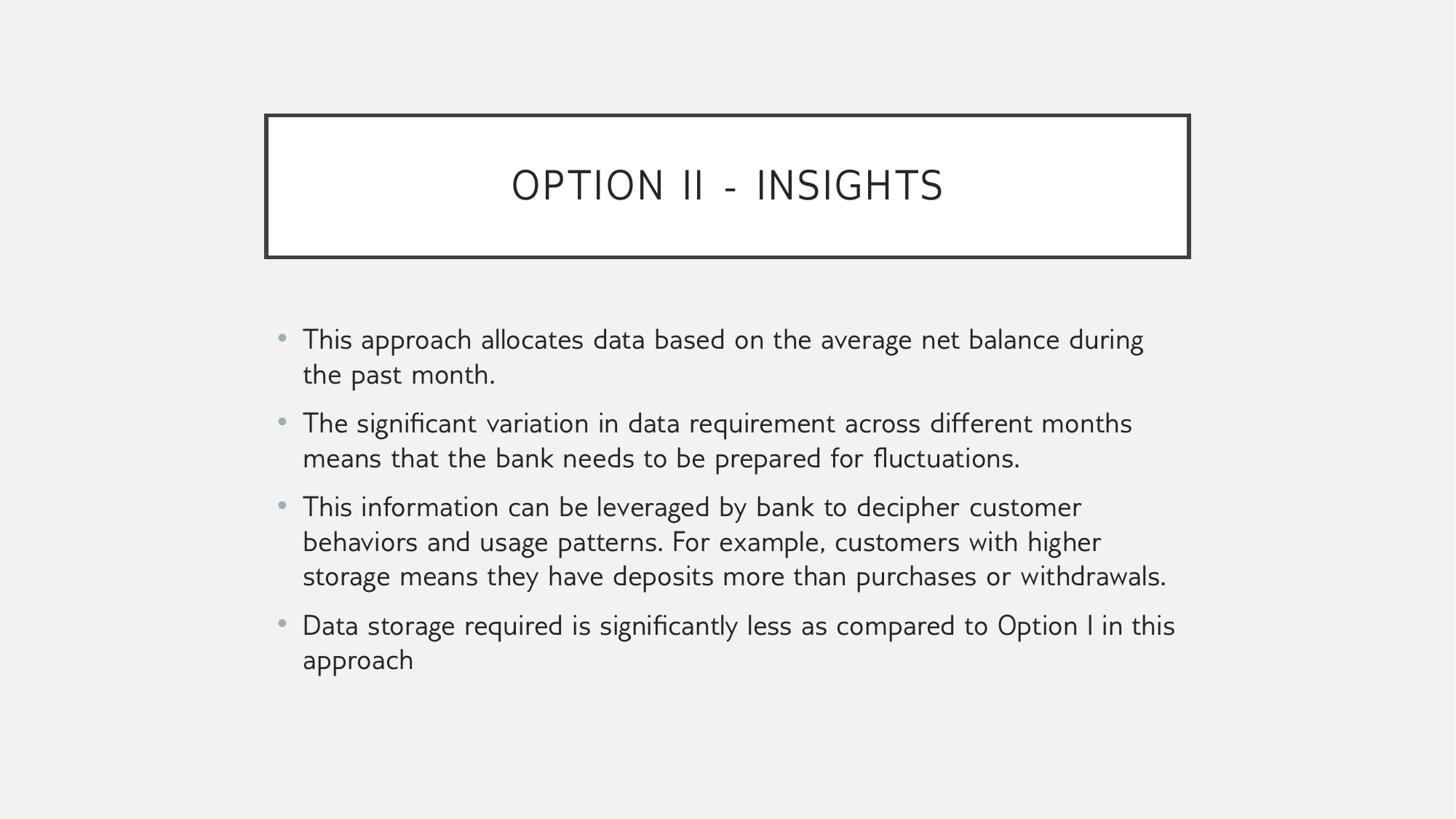

# Option ii - Insights
This approach allocates data based on the average net balance during the past month.
The significant variation in data requirement across different months means that the bank needs to be prepared for fluctuations.
This information can be leveraged by bank to decipher customer behaviors and usage patterns. For example, customers with higher storage means they have deposits more than purchases or withdrawals.
Data storage required is significantly less as compared to Option I in this approach